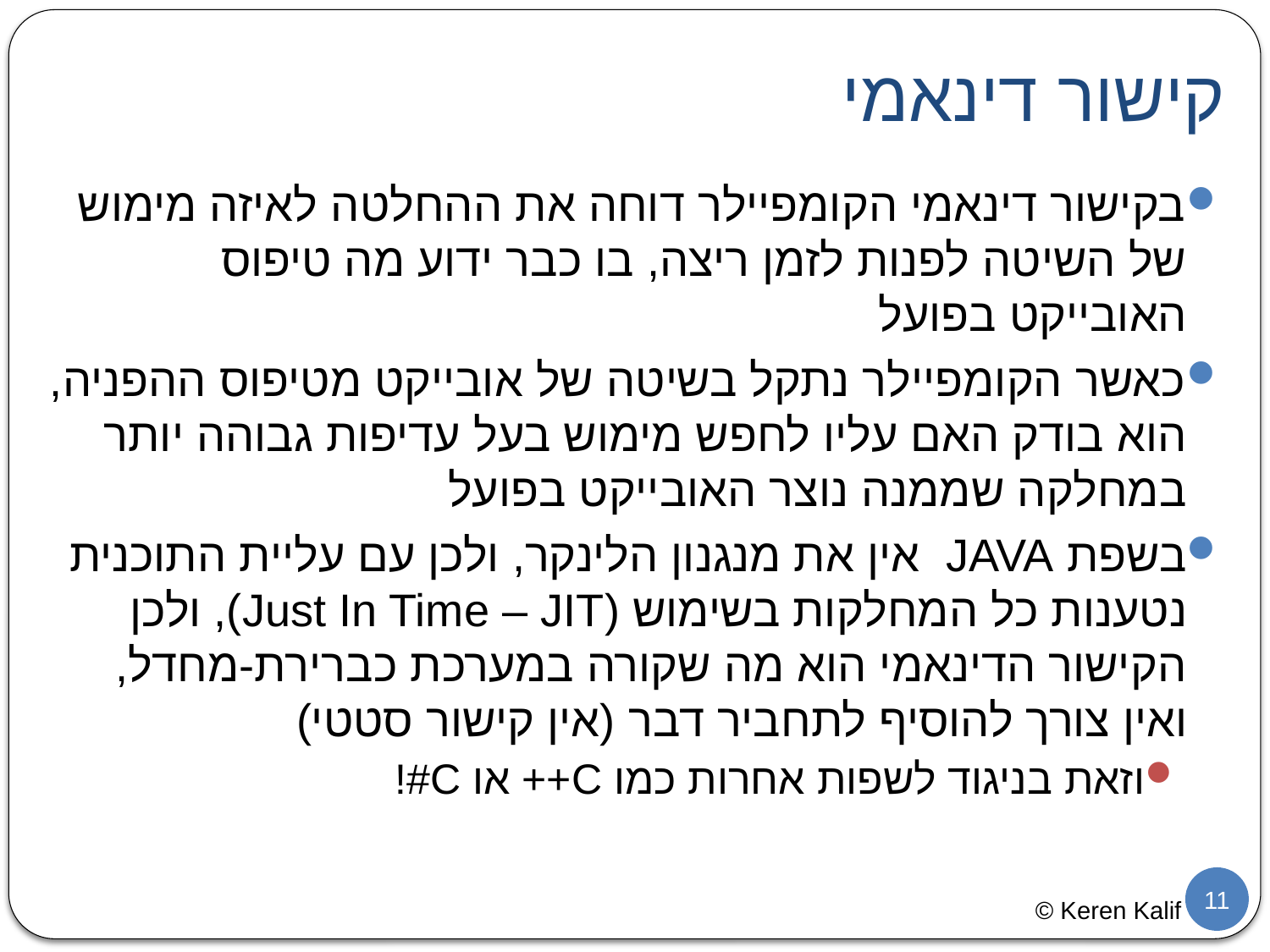

# קישור דינאמי
בקישור דינאמי הקומפיילר דוחה את ההחלטה לאיזה מימוש של השיטה לפנות לזמן ריצה, בו כבר ידוע מה טיפוס האובייקט בפועל
כאשר הקומפיילר נתקל בשיטה של אובייקט מטיפוס ההפניה, הוא בודק האם עליו לחפש מימוש בעל עדיפות גבוהה יותר במחלקה שממנה נוצר האובייקט בפועל
בשפת JAVA  אין את מנגנון הלינקר, ולכן עם עליית התוכנית נטענות כל המחלקות בשימוש (Just In Time – JIT), ולכן הקישור הדינאמי הוא מה שקורה במערכת כברירת-מחדל, ואין צורך להוסיף לתחביר דבר (אין קישור סטטי)
וזאת בניגוד לשפות אחרות כמו C++ או C#!

11